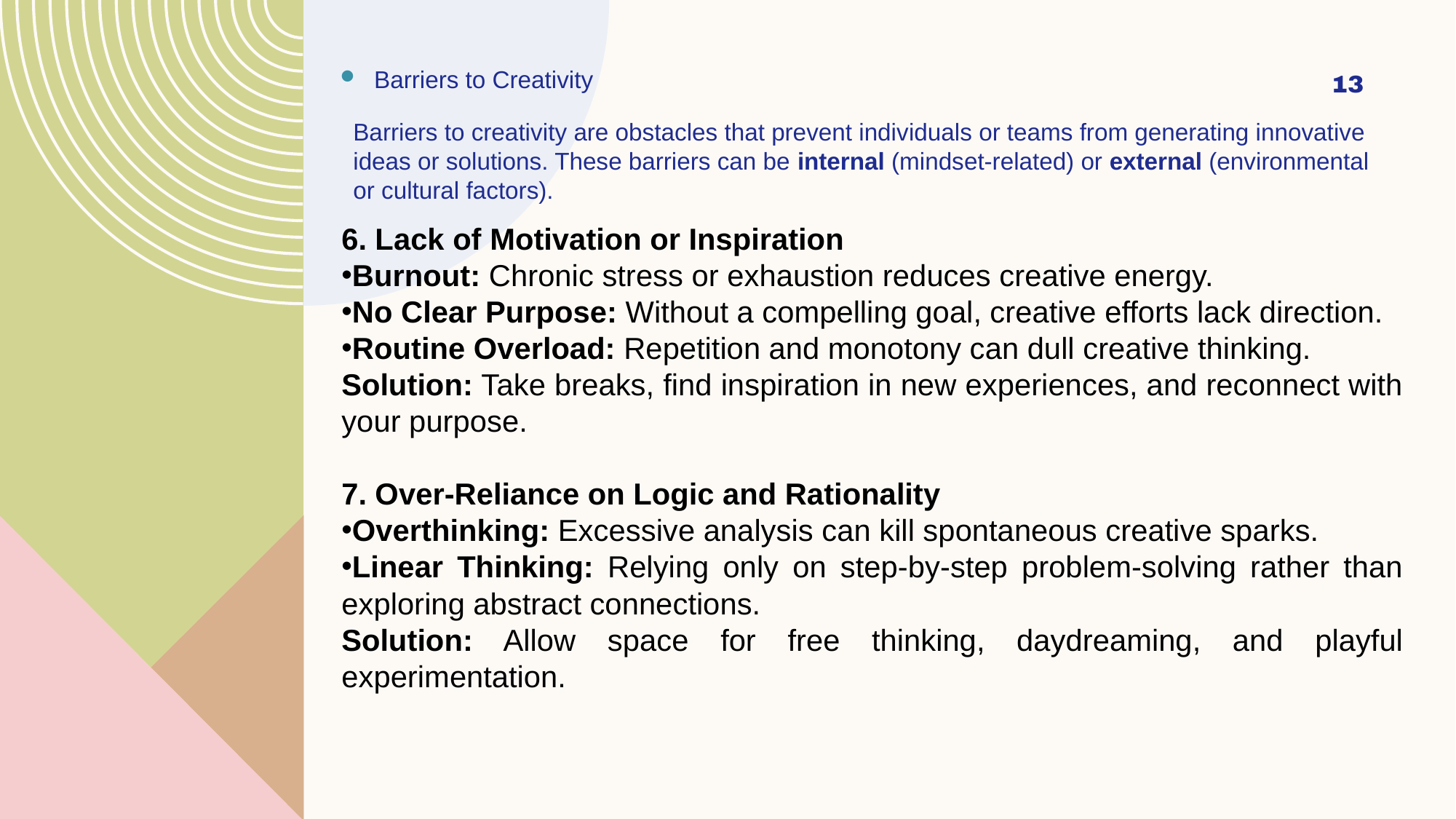

13
Barriers to Creativity
Barriers to creativity are obstacles that prevent individuals or teams from generating innovative ideas or solutions. These barriers can be internal (mindset-related) or external (environmental or cultural factors).
6. Lack of Motivation or Inspiration
Burnout: Chronic stress or exhaustion reduces creative energy.
No Clear Purpose: Without a compelling goal, creative efforts lack direction.
Routine Overload: Repetition and monotony can dull creative thinking.
Solution: Take breaks, find inspiration in new experiences, and reconnect with your purpose.

7. Over-Reliance on Logic and Rationality
Overthinking: Excessive analysis can kill spontaneous creative sparks.
Linear Thinking: Relying only on step-by-step problem-solving rather than exploring abstract connections.
Solution: Allow space for free thinking, daydreaming, and playful experimentation.